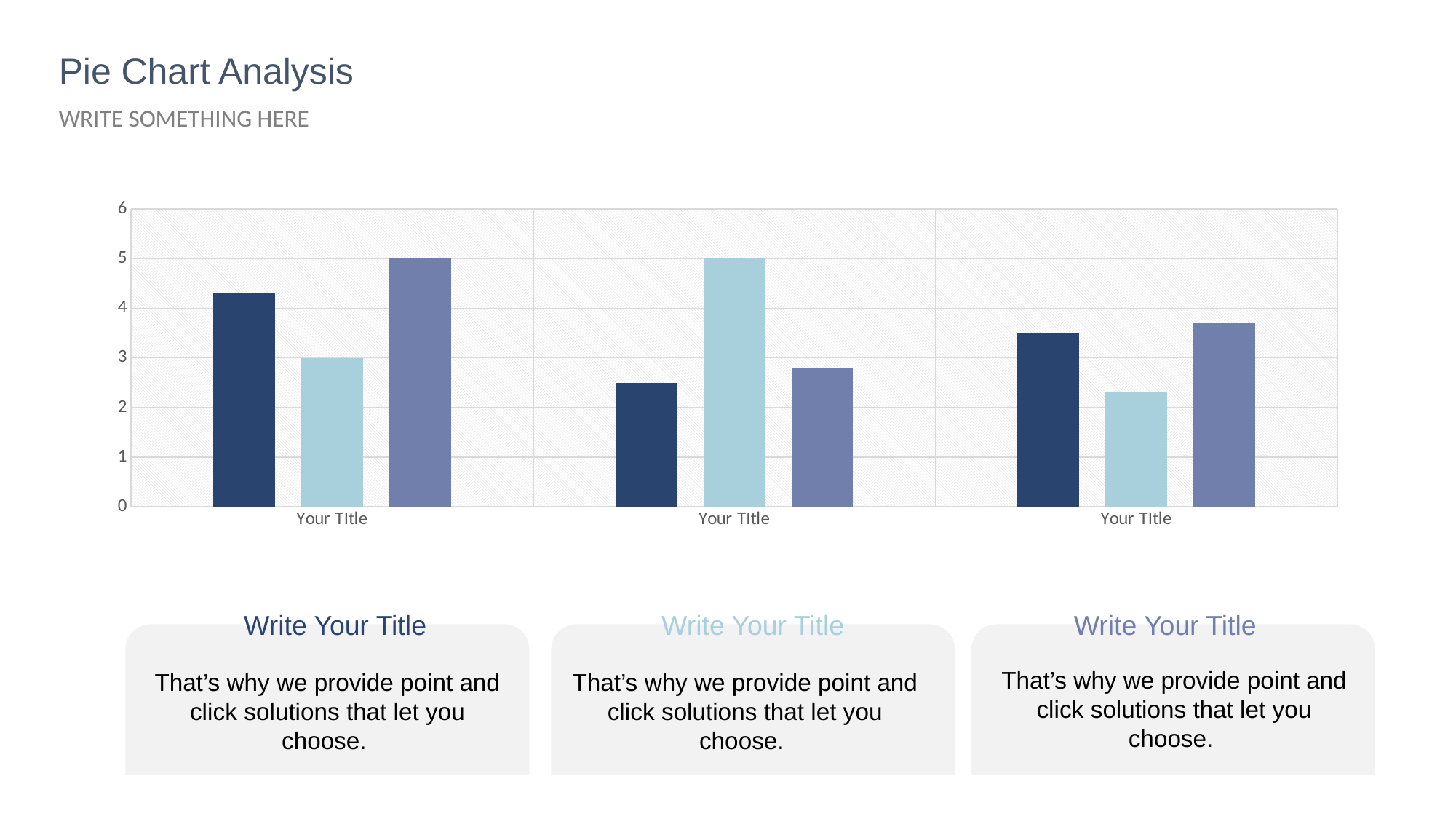

Pie Chart Analysis
WRITE SOMETHING HERE

### Chart

| Category | Series 1 | Series 2 | Series 3 |
|---|---|---|---|
| Your TItle | 4.3 | 3.0 | 5.0 |
| Your TItle | 2.5 | 5.0 | 2.8 |
| Your TItle | 3.5 | 2.3 | 3.7 |
Write Your Title
Write Your Title
Write Your Title

That’s why we provide point and click solutions that let you choose.
That’s why we provide point and click solutions that let you choose.
That’s why we provide point and click solutions that let you choose.